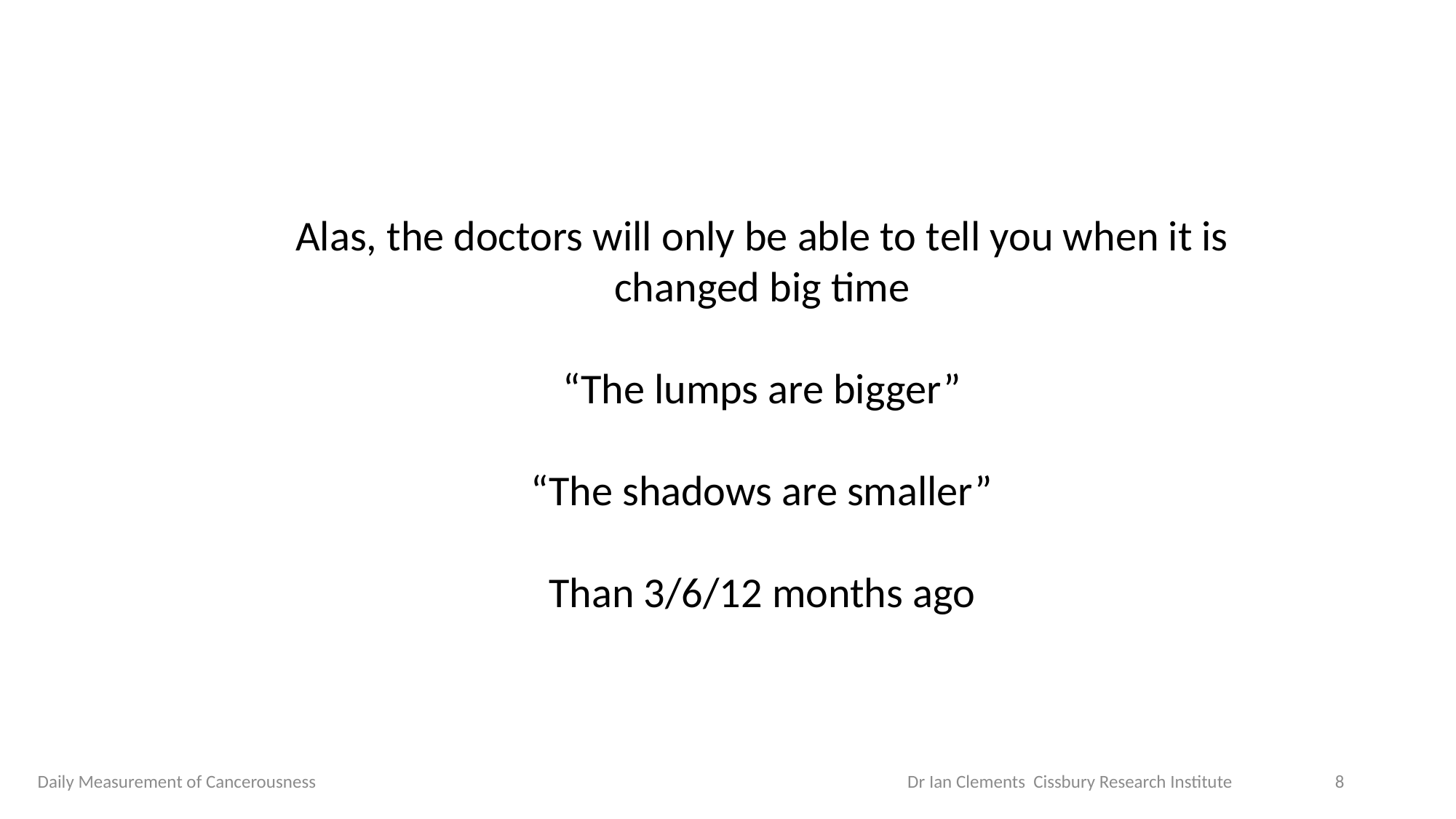

Alas, the doctors will only be able to tell you when it is changed big time

“The lumps are bigger”

“The shadows are smaller”

Than 3/6/12 months ago
Daily Measurement of Cancerousness                                                                                                                                              Dr Ian Clements  Cissbury Research Institute
8